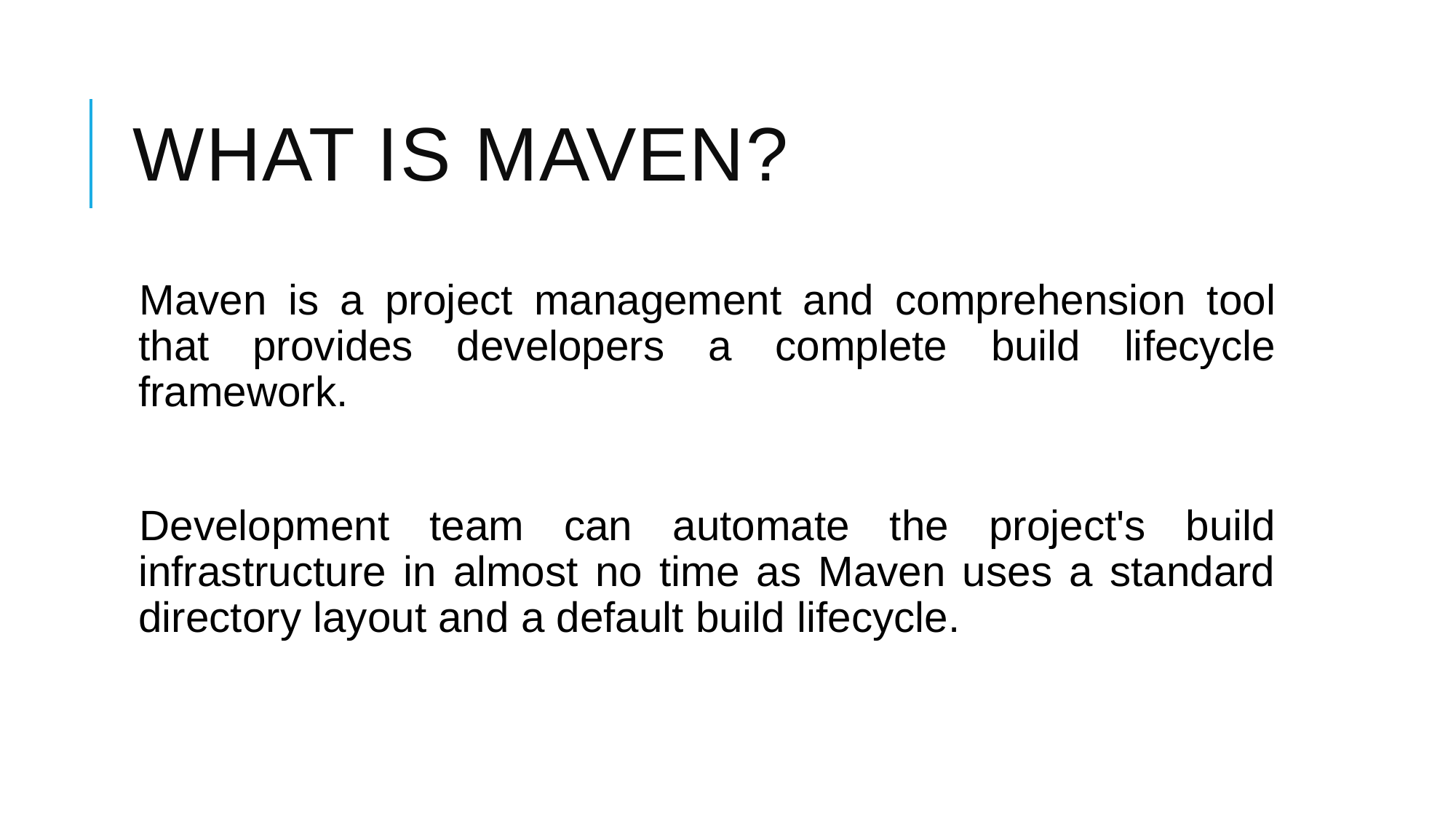

# What is Maven?
Maven is a project management and comprehension tool that provides developers a complete build lifecycle framework.

Development team can automate the project's build infrastructure in almost no time as Maven uses a standard directory layout and a default build lifecycle.